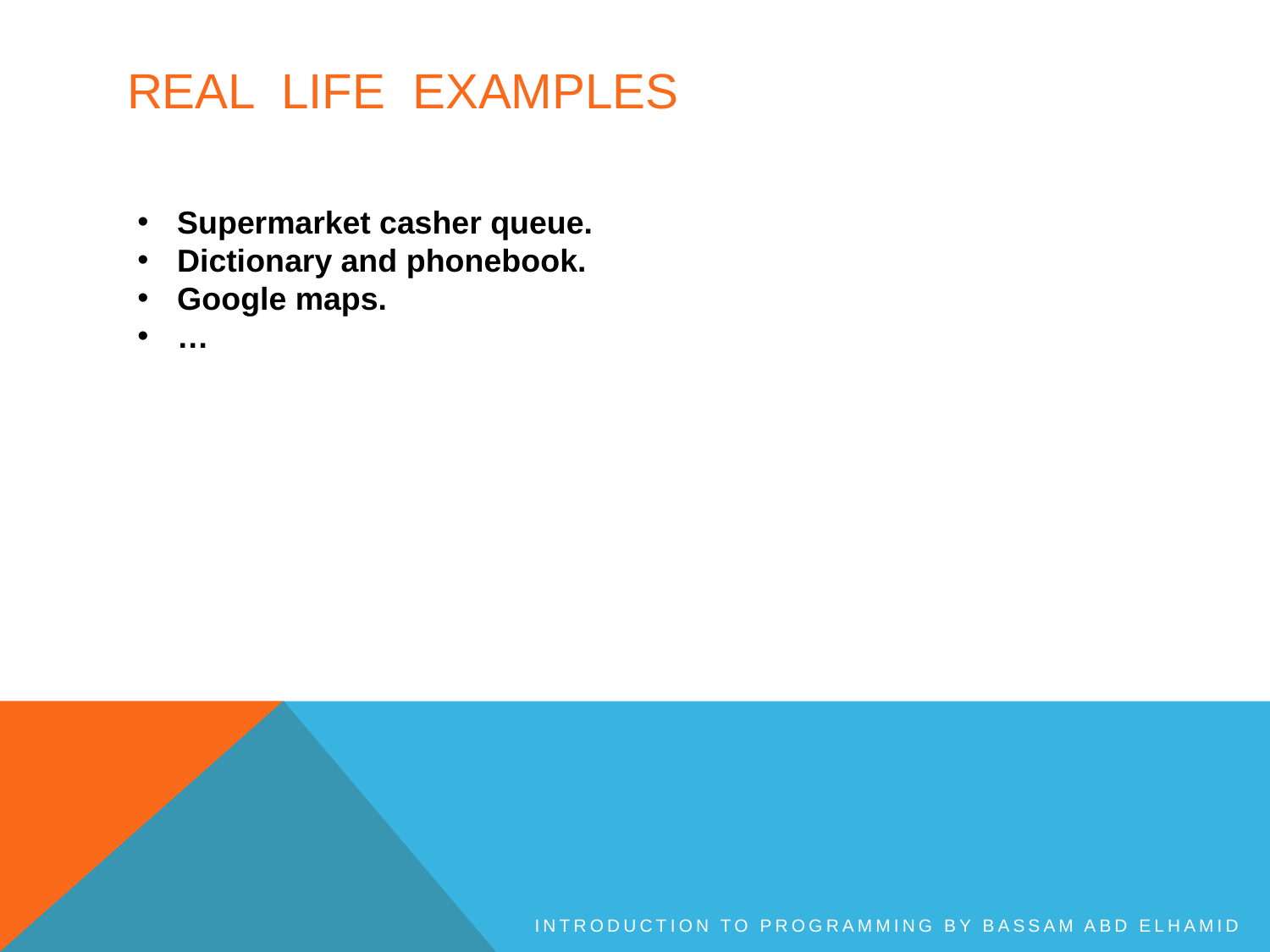

# Real  life  examples
Supermarket casher queue.
Dictionary and phonebook.
Google maps.
…

Introduction to Programming By Bassam Abd Elhamid